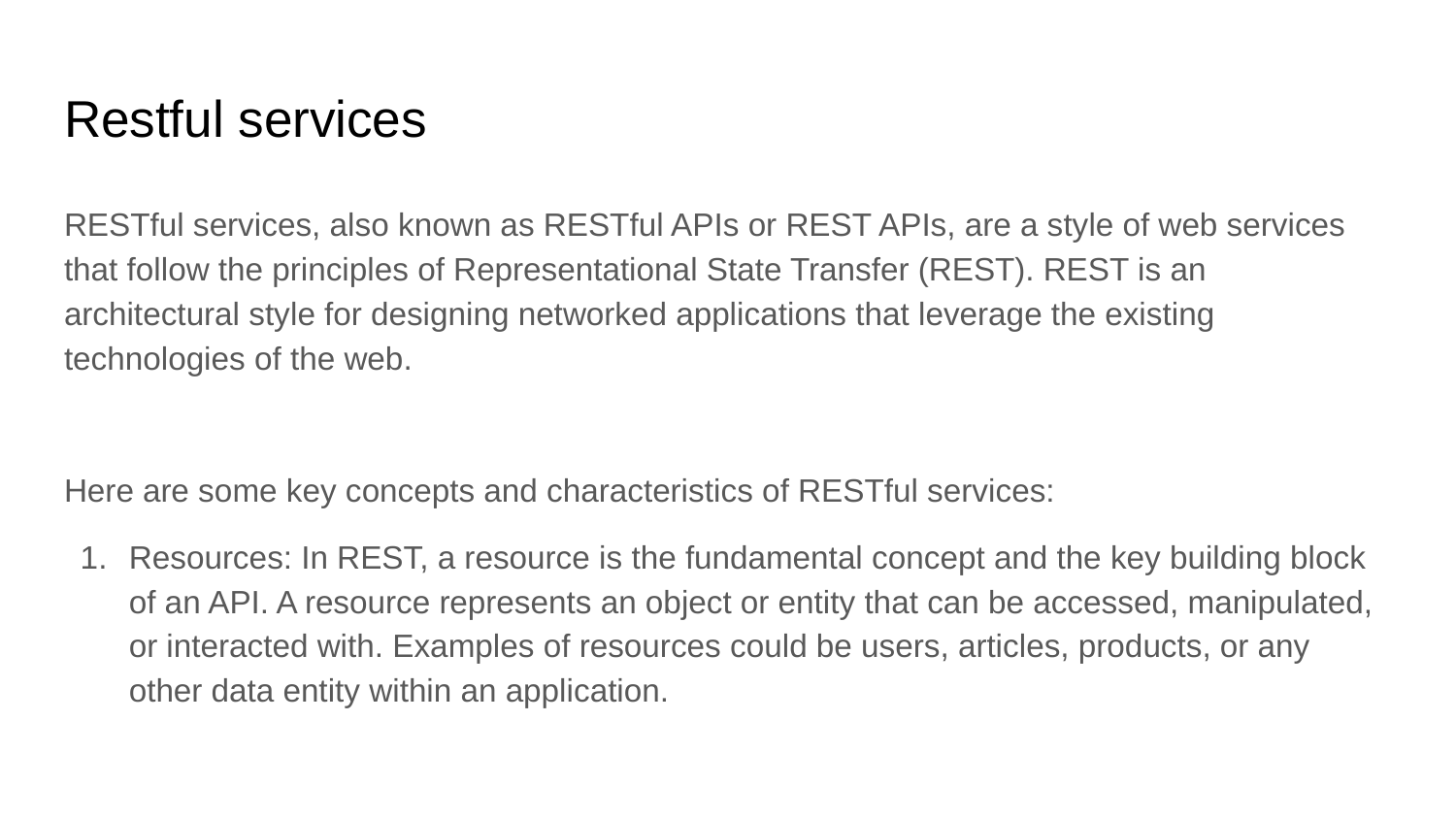

# Restful services
RESTful services, also known as RESTful APIs or REST APIs, are a style of web services that follow the principles of Representational State Transfer (REST). REST is an architectural style for designing networked applications that leverage the existing technologies of the web.

Here are some key concepts and characteristics of RESTful services:
Resources: In REST, a resource is the fundamental concept and the key building block of an API. A resource represents an object or entity that can be accessed, manipulated, or interacted with. Examples of resources could be users, articles, products, or any other data entity within an application.